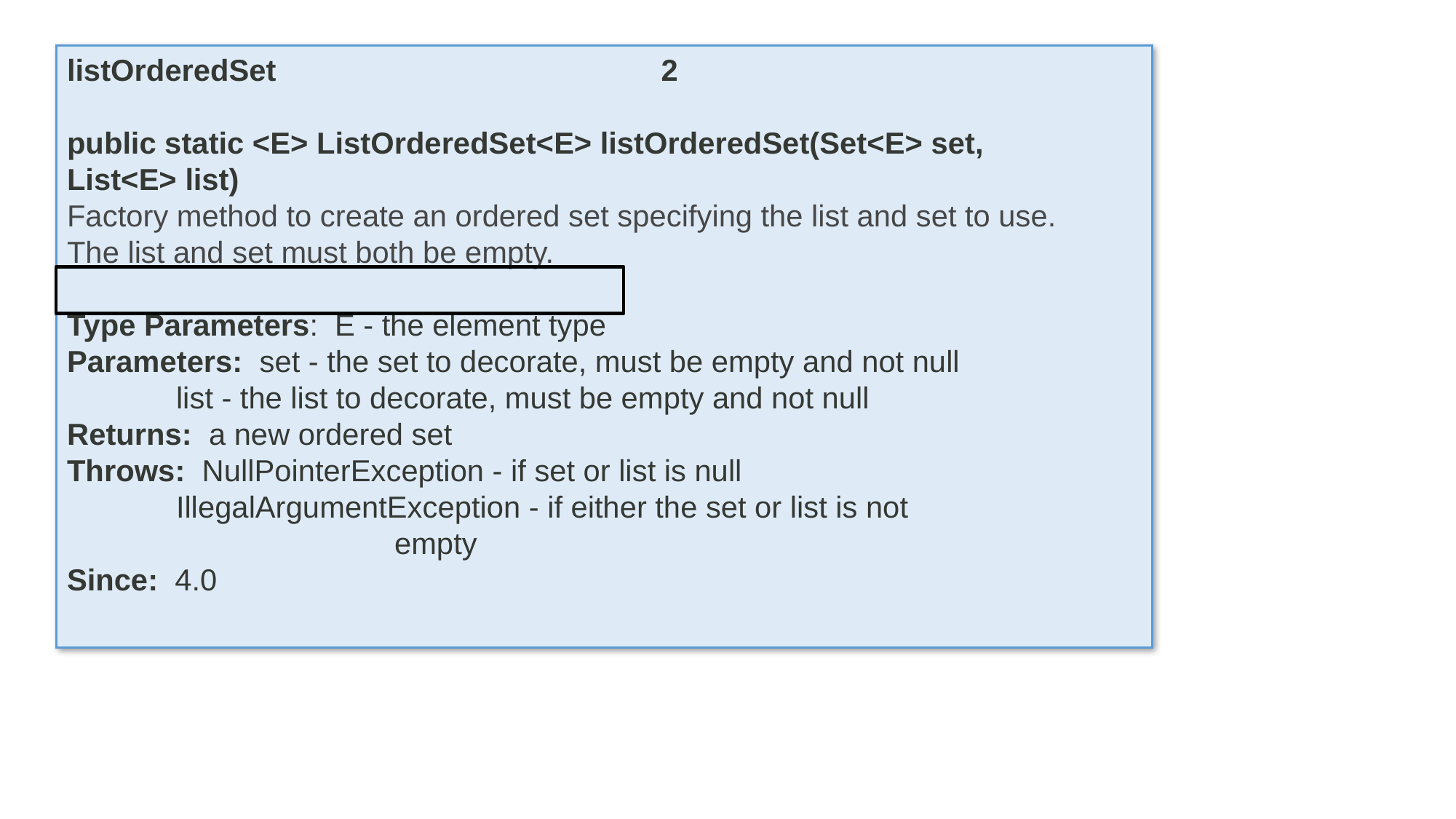

listOrderedSet                                              2

public static <E> ListOrderedSet<E> listOrderedSet(Set<E> set,
List<E> list)
Factory method to create an ordered set specifying the list and set to use.
The list and set must both be empty.

Type Parameters:  E - the element type
Parameters:  set - the set to decorate, must be empty and not null
	list - the list to decorate, must be empty and not null
Returns:  a new ordered set
Throws:  NullPointerException - if set or list is null
	IllegalArgumentException - if either the set or list is not 					empty
Since:  4.0